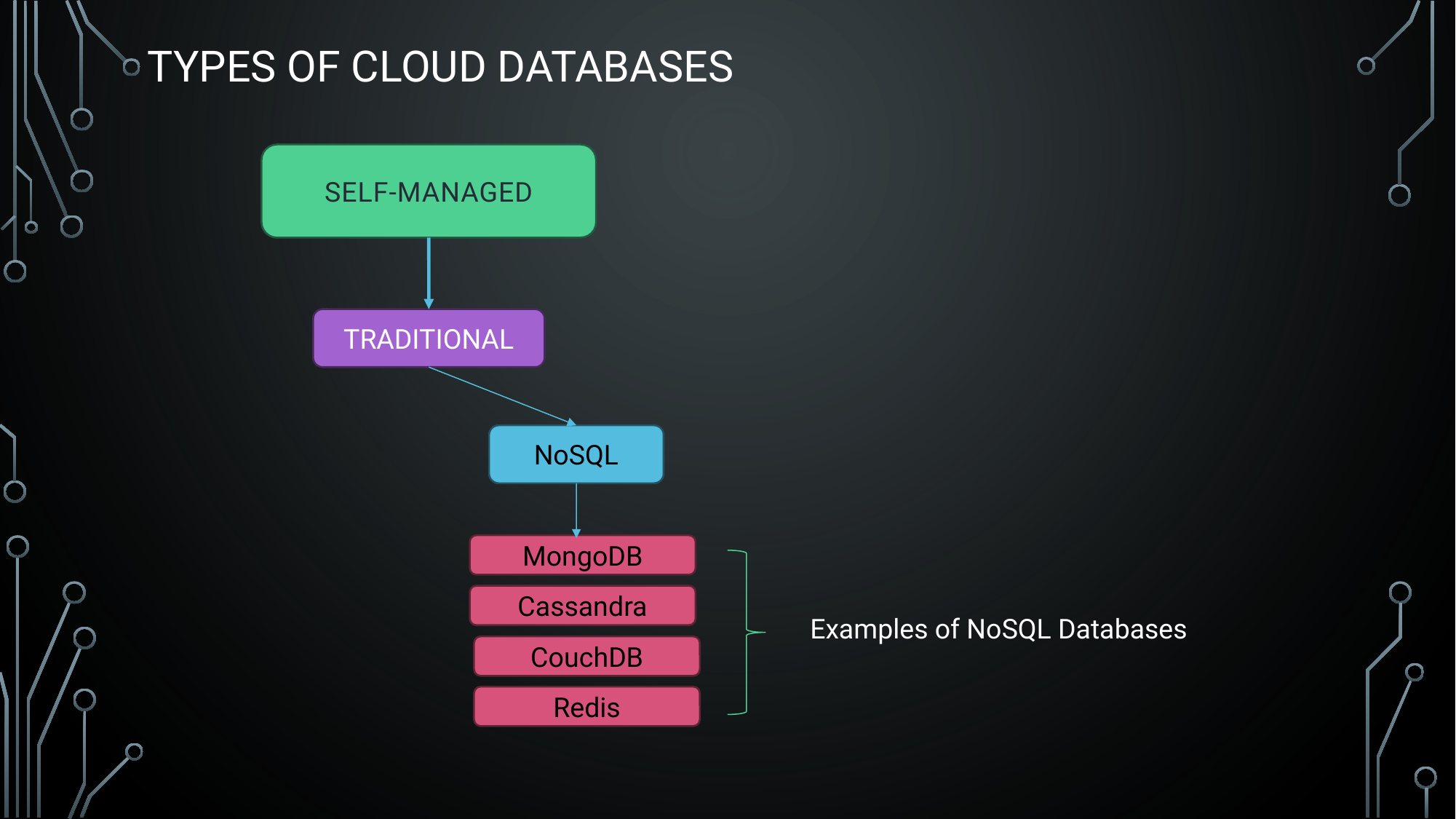

# Types of Cloud Databases
SELF-MANAGED
TRADITIONAL
NoSQL
MongoDB

Cassandra
Examples of NoSQL Databases
CouchDB
Redis